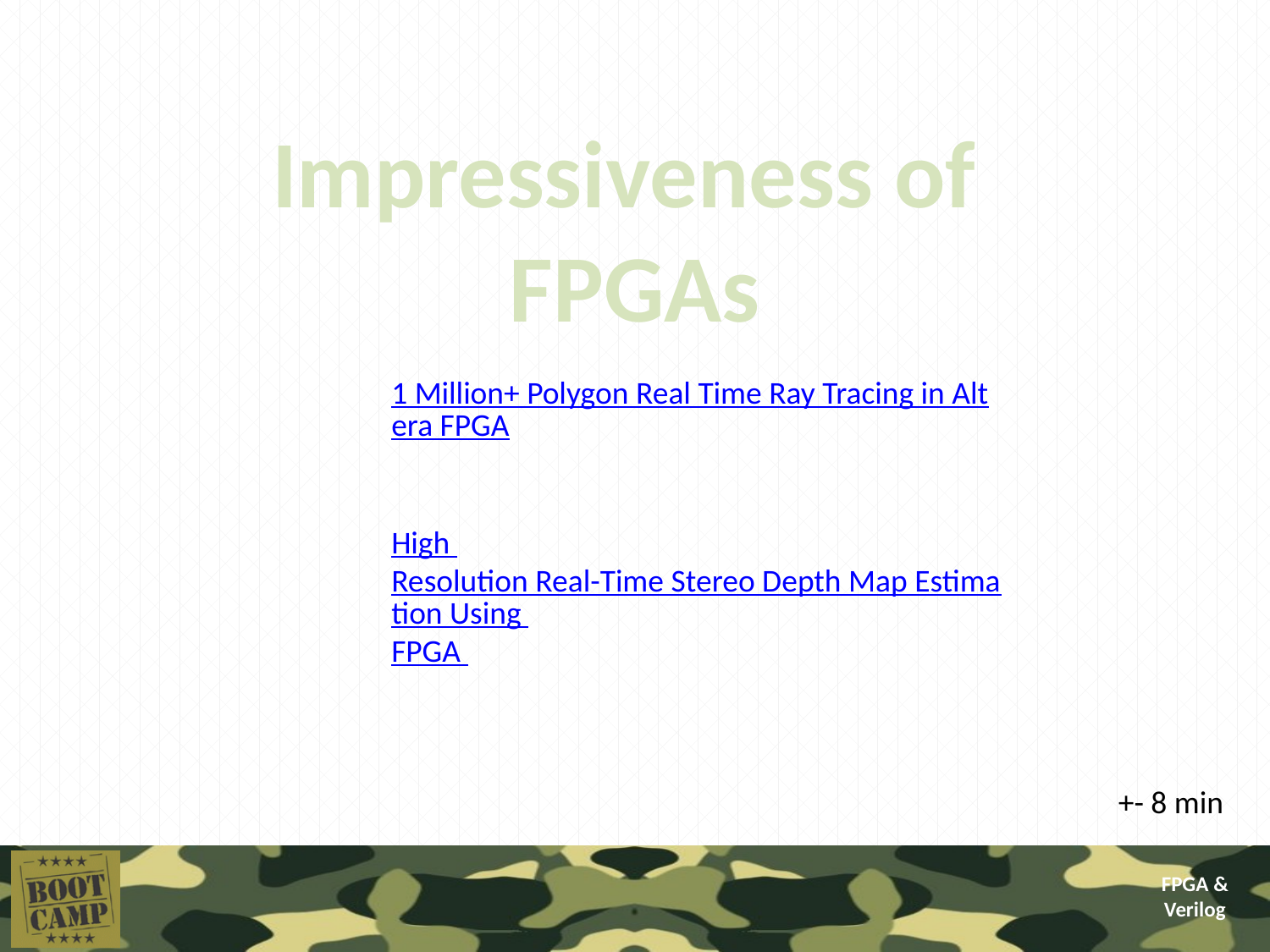

Impressiveness of
FPGAs
1 Million+ Polygon Real Time Ray Tracing in Altera FPGA
High Resolution Real-Time Stereo Depth Map Estimation Using FPGA
+- 8 min